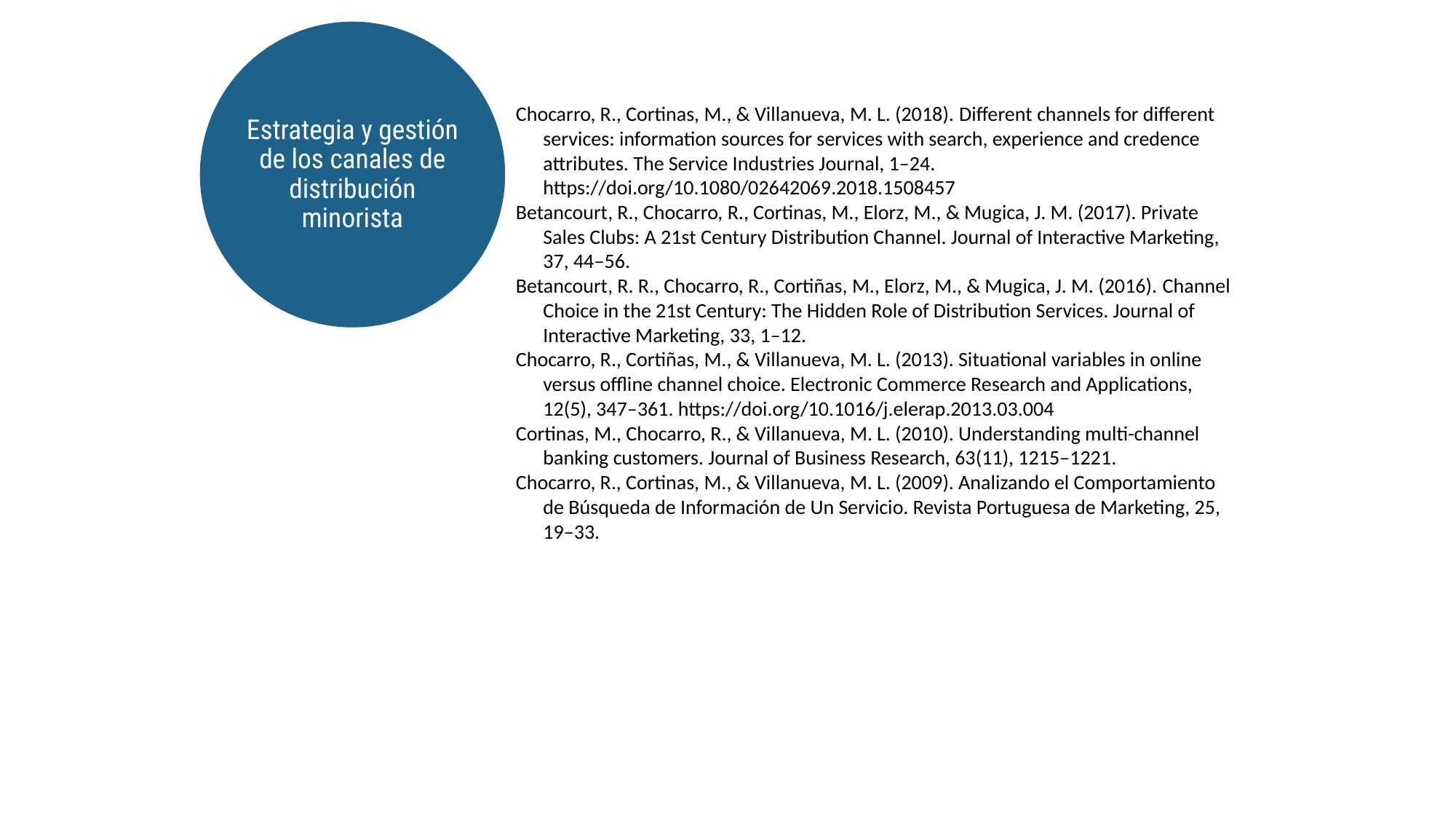

Estrategia y gestión de los canales de distribución minorista
Chocarro, R., Cortinas, M., & Villanueva, M. L. (2018). Different channels for different services: information sources for services with search, experience and credence attributes. The Service Industries Journal, 1–24. https://doi.org/10.1080/02642069.2018.1508457
Betancourt, R., Chocarro, R., Cortinas, M., Elorz, M., & Mugica, J. M. (2017). Private Sales Clubs: A 21st Century Distribution Channel. Journal of Interactive Marketing, 37, 44–56.
Betancourt, R. R., Chocarro, R., Cortiñas, M., Elorz, M., & Mugica, J. M. (2016). Channel Choice in the 21st Century: The Hidden Role of Distribution Services. Journal of Interactive Marketing, 33, 1–12.
Chocarro, R., Cortiñas, M., & Villanueva, M. L. (2013). Situational variables in online versus offline channel choice. Electronic Commerce Research and Applications, 12(5), 347–361. https://doi.org/10.1016/j.elerap.2013.03.004
Cortinas, M., Chocarro, R., & Villanueva, M. L. (2010). Understanding multi-channel banking customers. Journal of Business Research, 63(11), 1215–1221.
Chocarro, R., Cortinas, M., & Villanueva, M. L. (2009). Analizando el Comportamiento de Búsqueda de Información de Un Servicio. Revista Portuguesa de Marketing, 25, 19–33.